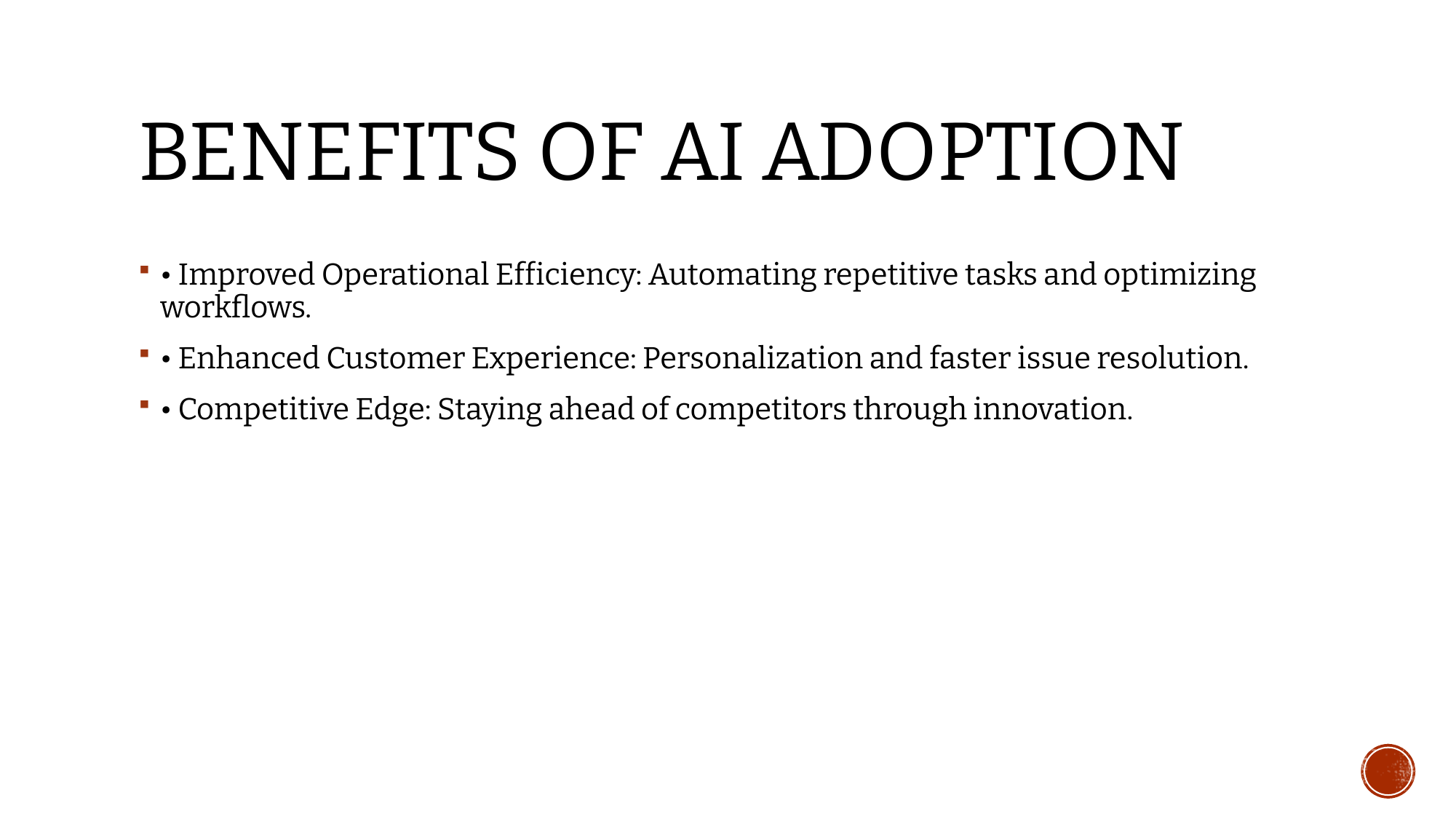

# Benefits of AI Adoption
• Improved Operational Efficiency: Automating repetitive tasks and optimizing workflows.
• Enhanced Customer Experience: Personalization and faster issue resolution.
• Competitive Edge: Staying ahead of competitors through innovation.